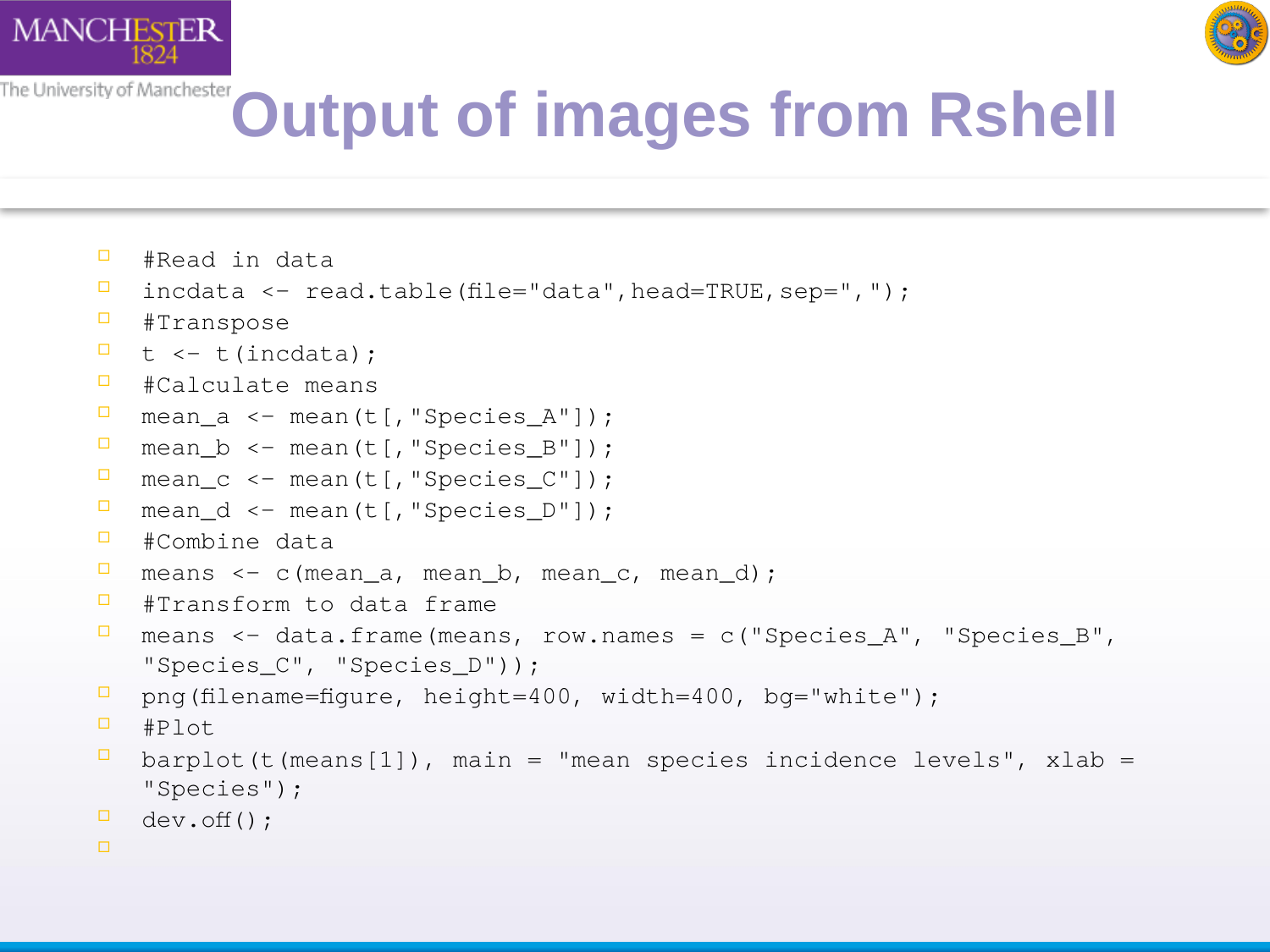

Output of images from Rshell
#Read in data
incdata <- read.table(file="data",head=TRUE,sep=",");
#Transpose
t <- t(incdata);
#Calculate means
mean_a <- mean(t[,"Species_A"]);
mean_b <- mean(t[,"Species_B"]);
mean_c <- mean(t[,"Species_C"]);
mean_d <- mean(t[,"Species_D"]);
#Combine data
means <- c(mean_a, mean_b, mean_c, mean_d);
#Transform to data frame
means <- data.frame(means, row.names = c("Species_A", "Species_B", "Species_C", "Species_D"));
png(filename=figure, height=400, width=400, bg="white");
#Plot
barplot(t(means[1]), main = "mean species incidence levels", xlab = "Species");
dev.off();